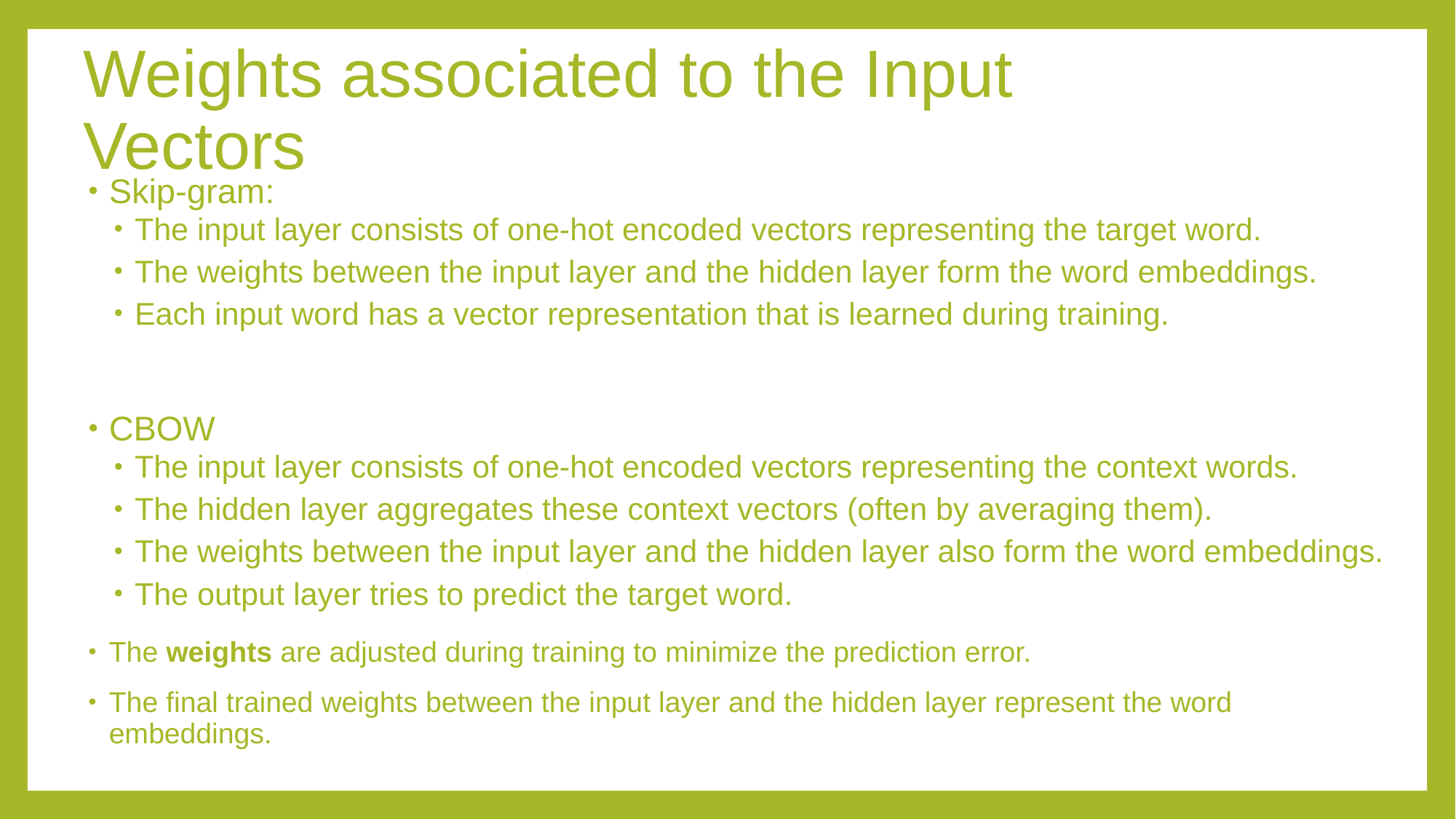

# Weights associated to the Input Vectors
Skip-gram:
The input layer consists of one-hot encoded vectors representing the target word.
The weights between the input layer and the hidden layer form the word embeddings.
Each input word has a vector representation that is learned during training.

CBOW
The input layer consists of one-hot encoded vectors representing the context words.
The hidden layer aggregates these context vectors (often by averaging them).
The weights between the input layer and the hidden layer also form the word embeddings.
The output layer tries to predict the target word.
The weights are adjusted during training to minimize the prediction error.
The final trained weights between the input layer and the hidden layer represent the word embeddings.